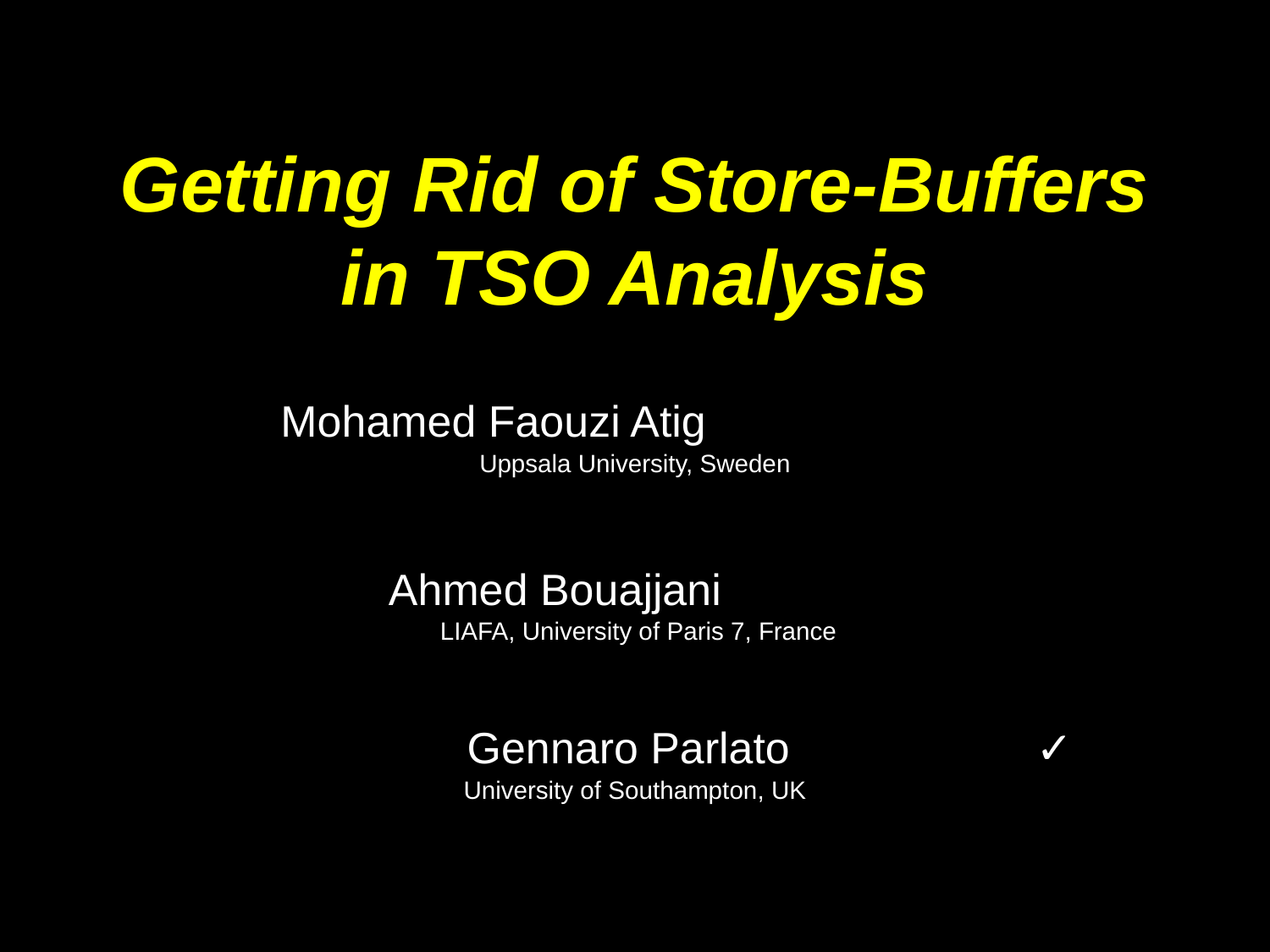

# Getting Rid of Store-Buffers in TSO Analysis

Mohamed Faouzi Atig
Uppsala University, Sweden

Ahmed Bouajjani
 LIAFA, University of Paris 7, France

                       Gennaro Parlato                    ✓
University of Southampton, UK